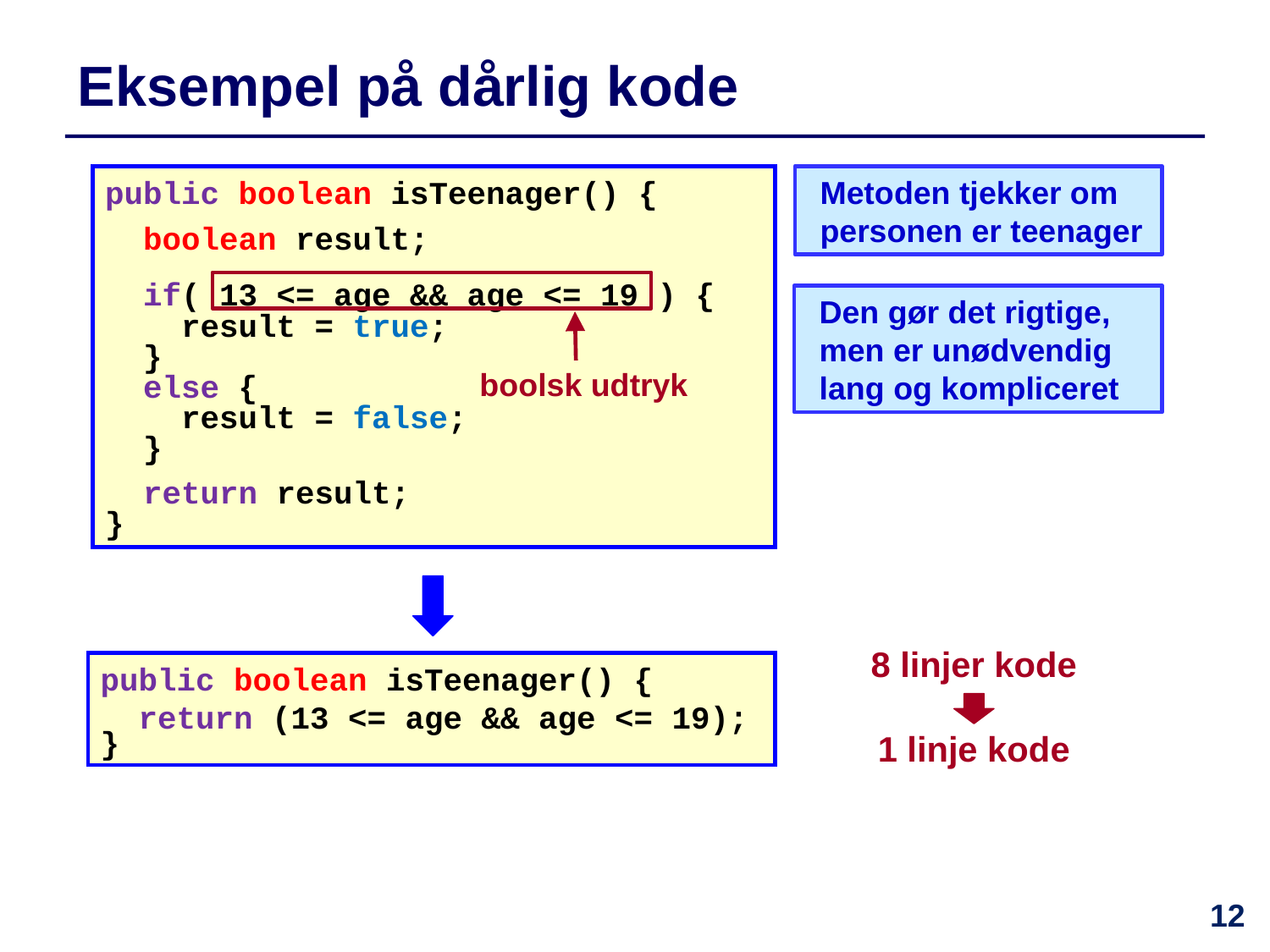

Eksempel på dårlig kode
public boolean isTeenager() {
  boolean result;
  if( 13 <= age && age <= 19 ) {
    result = true;
  }
  else {
    result = false;
  }
  return result;
}
Metoden tjekker om personen er teenager

Den gør det rigtige, men er unødvendig lang og kompliceret

boolsk udtryk

8 linjer kode

1 linje kode

public boolean isTeenager() {
  return (13 <= age && age <= 19);
}

12